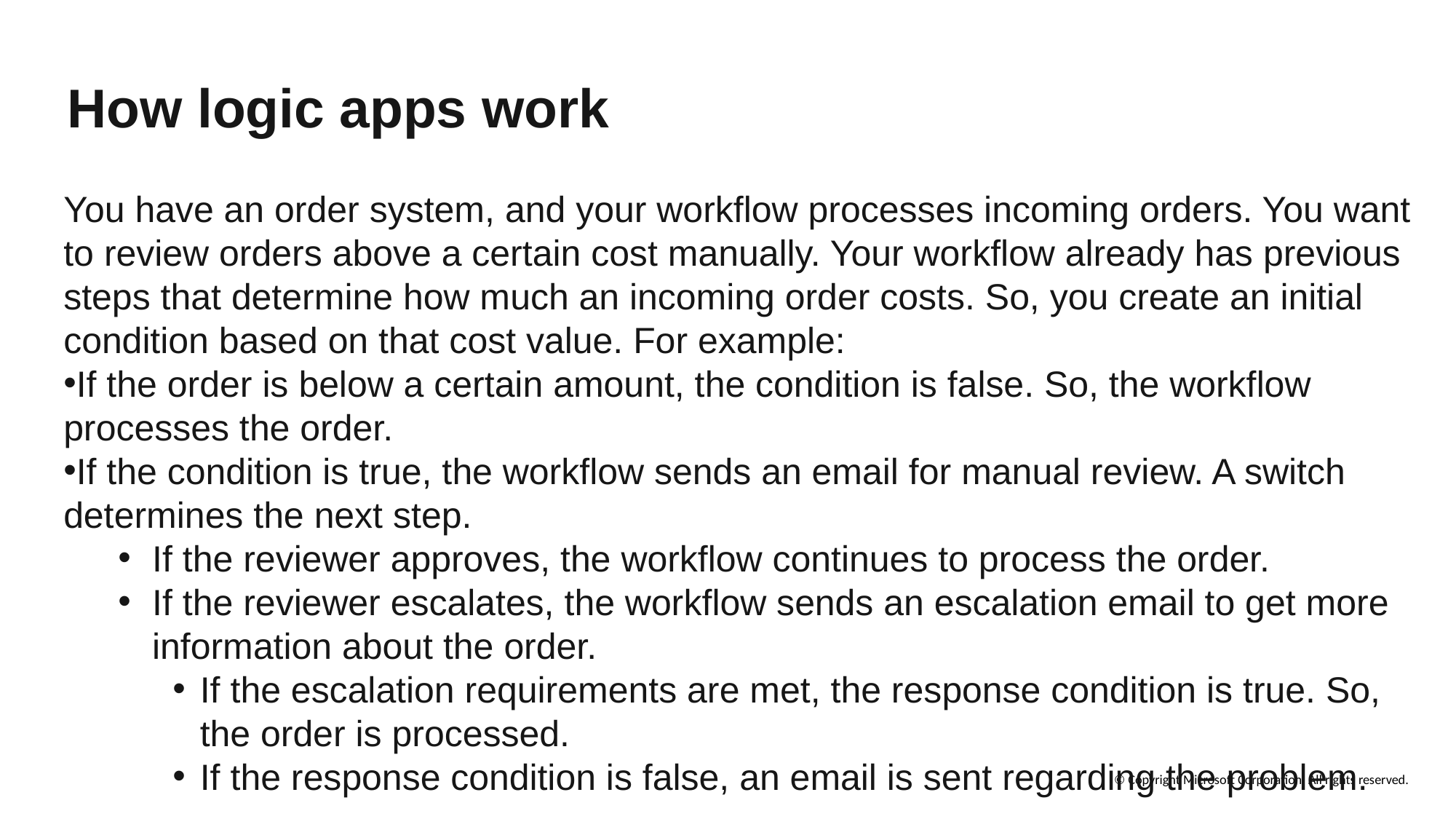

# How logic apps work
You have an order system, and your workflow processes incoming orders. You want to review orders above a certain cost manually. Your workflow already has previous steps that determine how much an incoming order costs. So, you create an initial condition based on that cost value. For example:
If the order is below a certain amount, the condition is false. So, the workflow processes the order.
If the condition is true, the workflow sends an email for manual review. A switch determines the next step.
If the reviewer approves, the workflow continues to process the order.
If the reviewer escalates, the workflow sends an escalation email to get more information about the order.
If the escalation requirements are met, the response condition is true. So, the order is processed.
If the response condition is false, an email is sent regarding the problem.